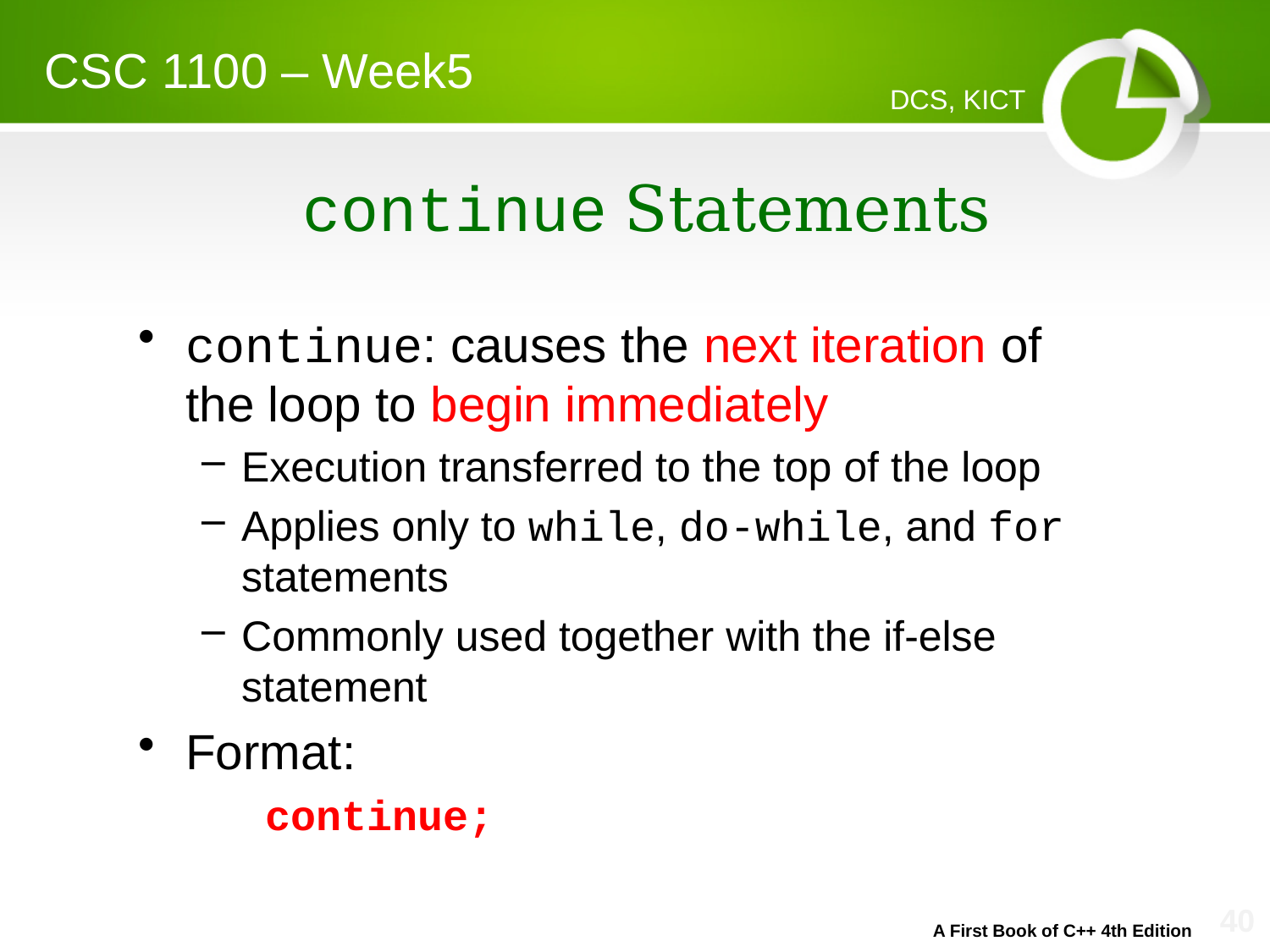

CSC 1100 – Week5
DCS, KICT
40
# continue Statements
continue: causes the next iteration of the loop to begin immediately
Execution transferred to the top of the loop
Applies only to while, do-while, and for statements
Commonly used together with the if-else statement
Format:
continue;

40
A First Book of C++ 4th Edition